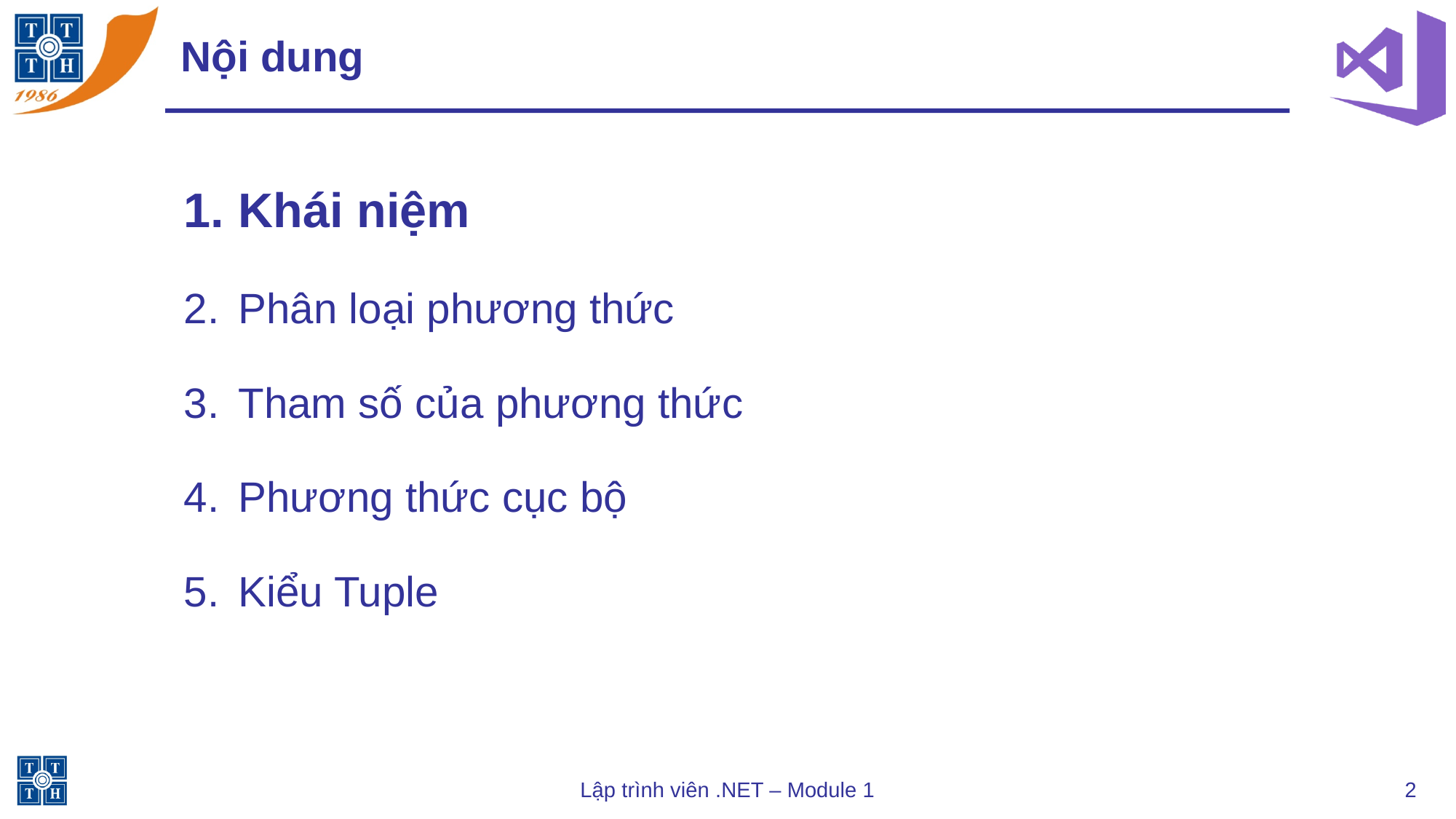

# Nội dung
Khái niệm
Phân loại phương thức
Tham số của phương thức
Phương thức cục bộ
Kiểu Tuple